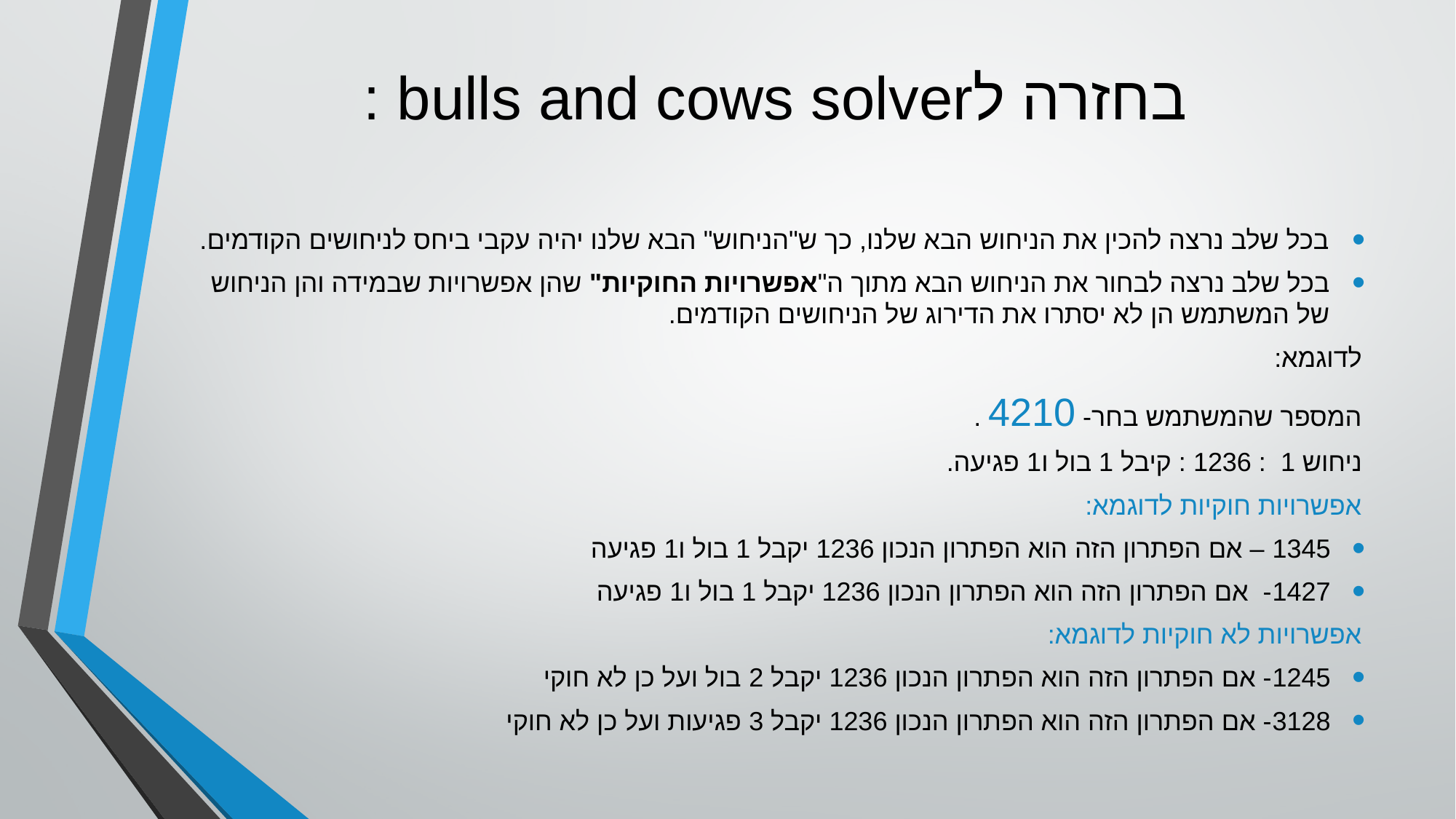

# בחזרה לbulls and cows solver :
בכל שלב נרצה להכין את הניחוש הבא שלנו, כך ש"הניחוש" הבא שלנו יהיה עקבי ביחס לניחושים הקודמים.
בכל שלב נרצה לבחור את הניחוש הבא מתוך ה"אפשרויות החוקיות" שהן אפשרויות שבמידה והן הניחוש של המשתמש הן לא יסתרו את הדירוג של הניחושים הקודמים.
לדוגמא:
המספר שהמשתמש בחר- 4210 .
ניחוש 1  : 1236 : קיבל 1 בול ו1 פגיעה.
אפשרויות חוקיות לדוגמא:
1345 – אם הפתרון הזה הוא הפתרון הנכון 1236 יקבל 1 בול ו1 פגיעה
1427-  אם הפתרון הזה הוא הפתרון הנכון 1236 יקבל 1 בול ו1 פגיעה
אפשרויות לא חוקיות לדוגמא:
1245- אם הפתרון הזה הוא הפתרון הנכון 1236 יקבל 2 בול ועל כן לא חוקי
3128- אם הפתרון הזה הוא הפתרון הנכון 1236 יקבל 3 פגיעות ועל כן לא חוקי